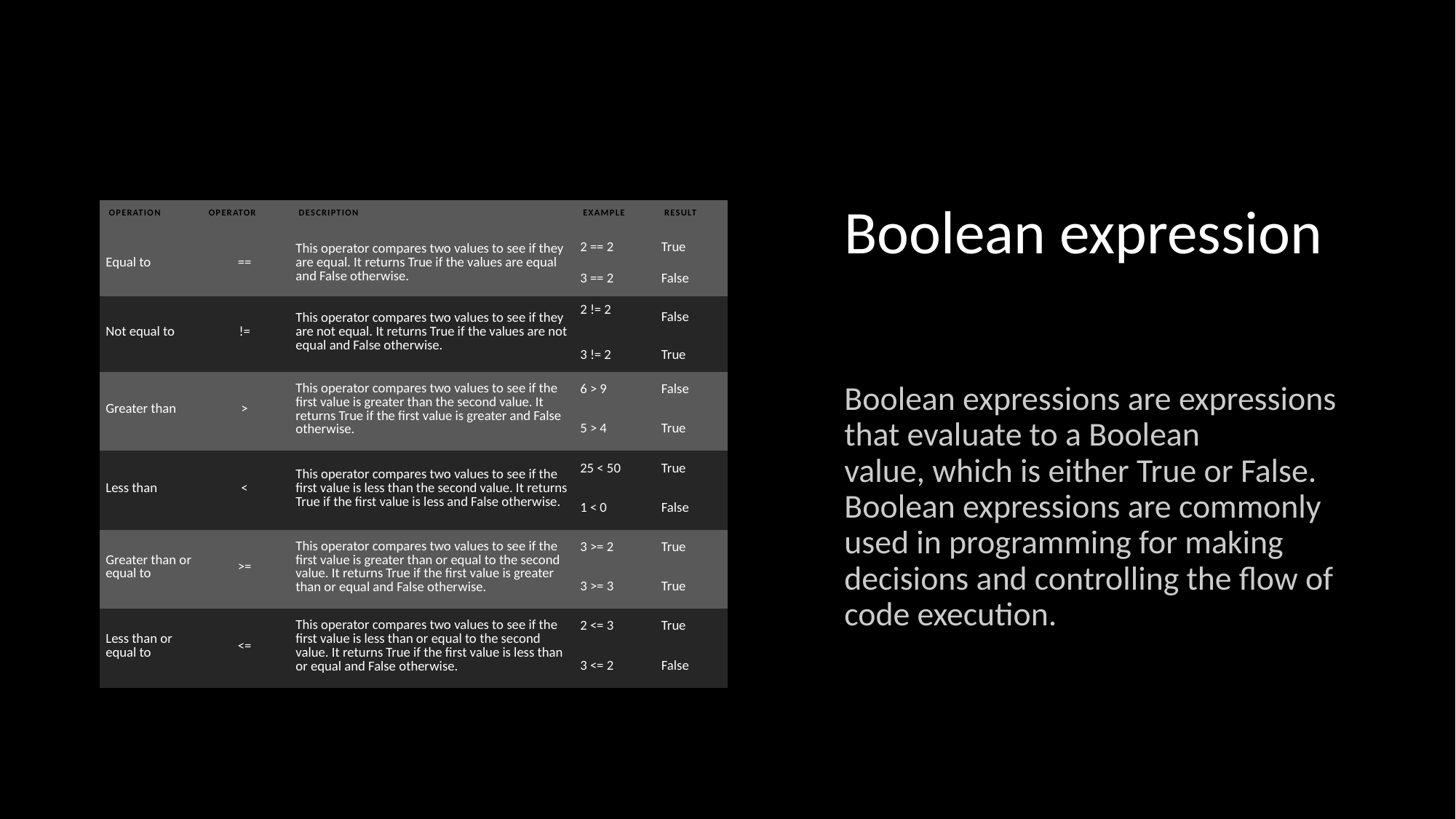

# Boolean expression
| Operation | Operator | Description | Example | Result |
| --- | --- | --- | --- | --- |
| Equal to | == | This operator compares two values to see if they are equal. It returns True if the values are equal and False otherwise. | 2 == 2 | True |
|  |  |  | 3 == 2 | False |
| Not equal to | != | This operator compares two values to see if they are not equal. It returns True if the values are not equal and False otherwise. | 2 != 2 | False |
|  |  |  | 3 != 2 | True |
| Greater than | > | This operator compares two values to see if the first value is greater than the second value. It returns True if the first value is greater and False otherwise. | 6 > 9 | False |
|  |  |  | 5 > 4 | True |
| Less than | < | This operator compares two values to see if the first value is less than the second value. It returns True if the first value is less and False otherwise. | 25 < 50 | True |
|  |  |  | 1 < 0 | False |
| Greater than or equal to | >= | This operator compares two values to see if the first value is greater than or equal to the second value. It returns True if the first value is greater than or equal and False otherwise. | 3 >= 2 | True |
|  |  |  | 3 >= 3 | True |
| Less than or equal to | <= | This operator compares two values to see if the first value is less than or equal to the second value. It returns True if the first value is less than or equal and False otherwise. | 2 <= 3 | True |
|  |  |  | 3 <= 2 | False |
Boolean expressions are expressions that evaluate to a Boolean value, which is either True or False. Boolean expressions are commonly used in programming for making decisions and controlling the flow of code execution.